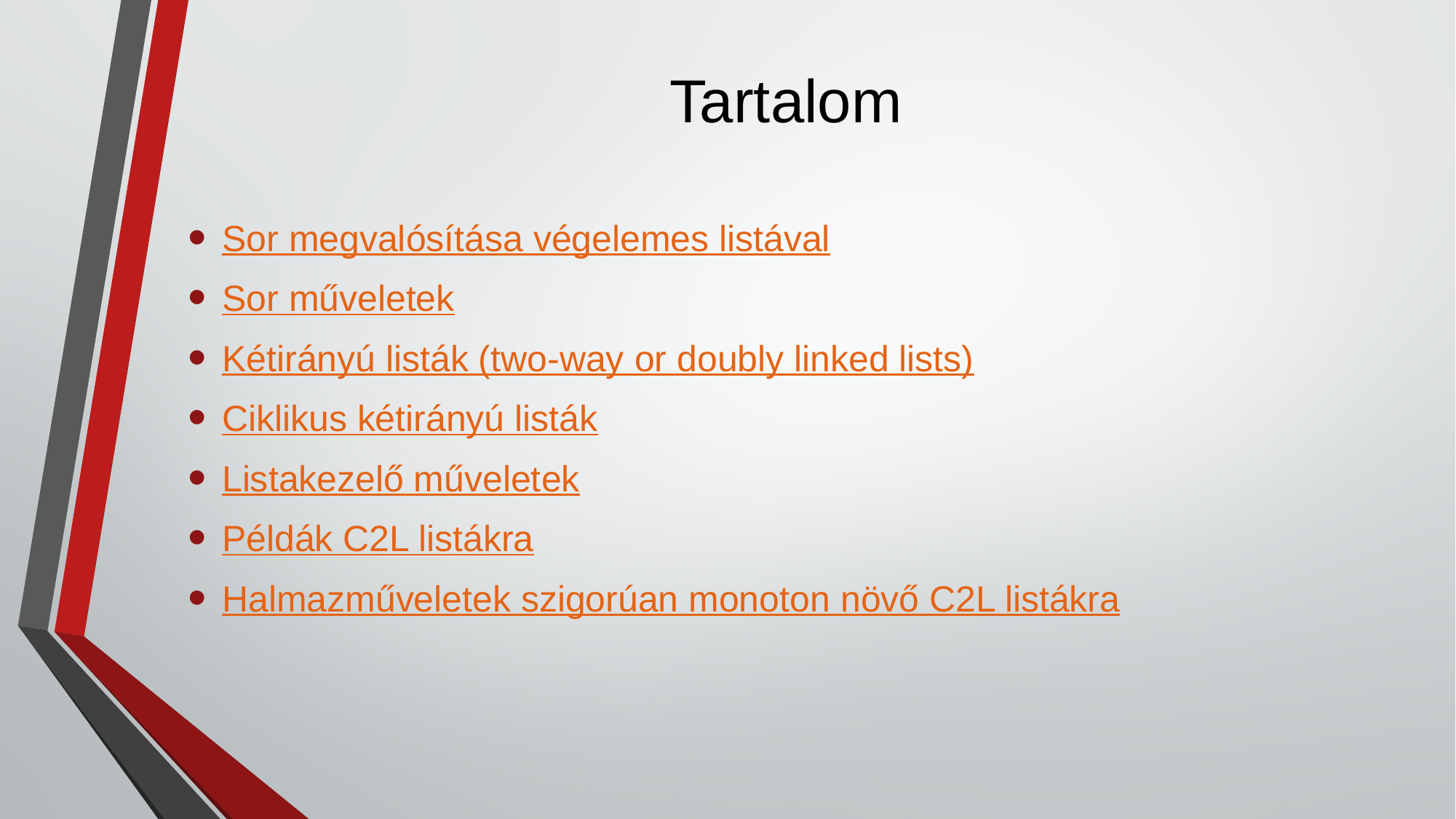

# Tartalom
Sor megvalósítása végelemes listával
Sor műveletek
Kétirányú listák (two-way or doubly linked lists)
Ciklikus kétirányú listák
Listakezelő műveletek
Példák C2L listákra
Halmazműveletek szigorúan monoton növő C2L listákra